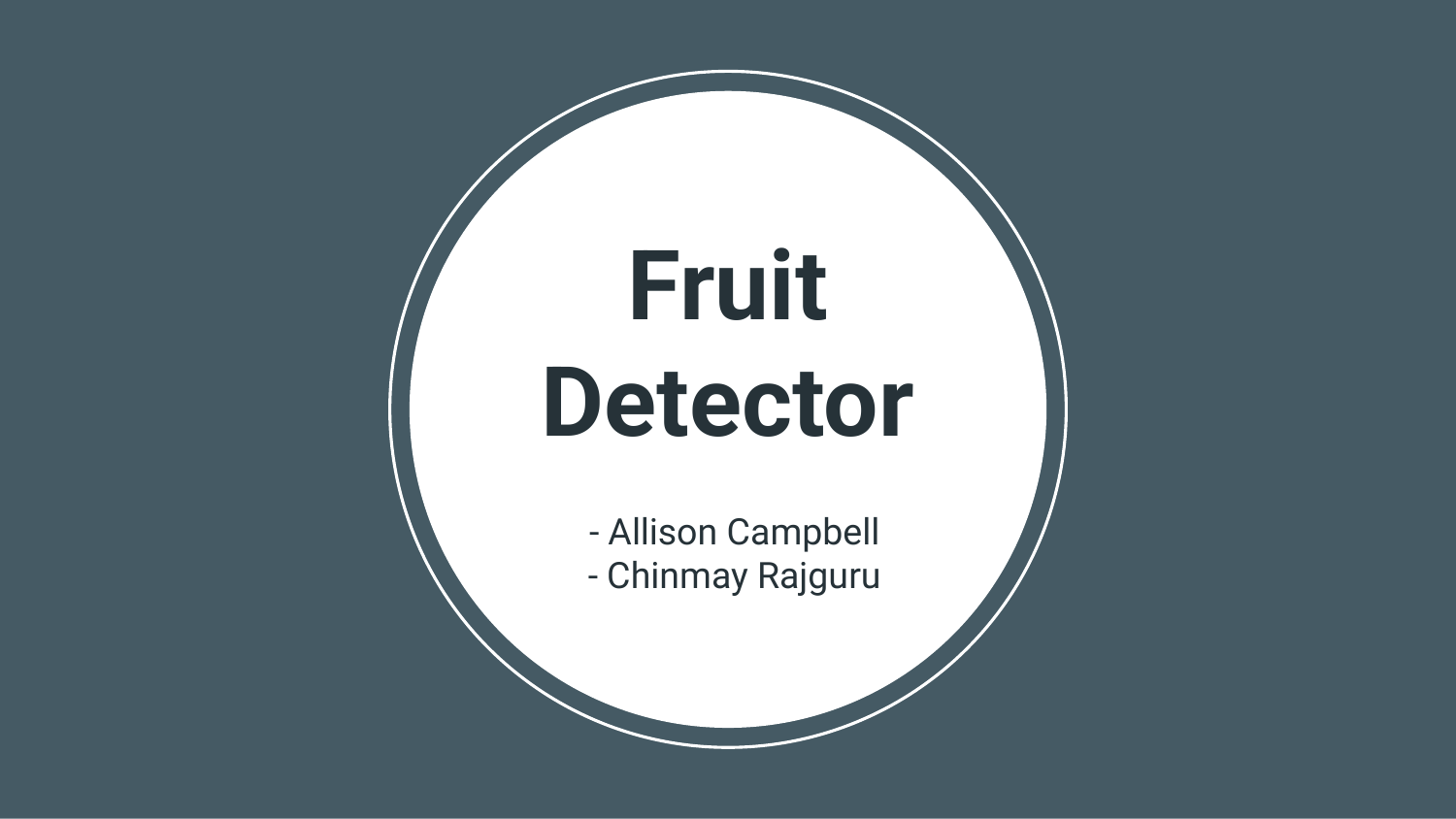

# Fruit Detector
- Allison Campbell
- Chinmay Rajguru